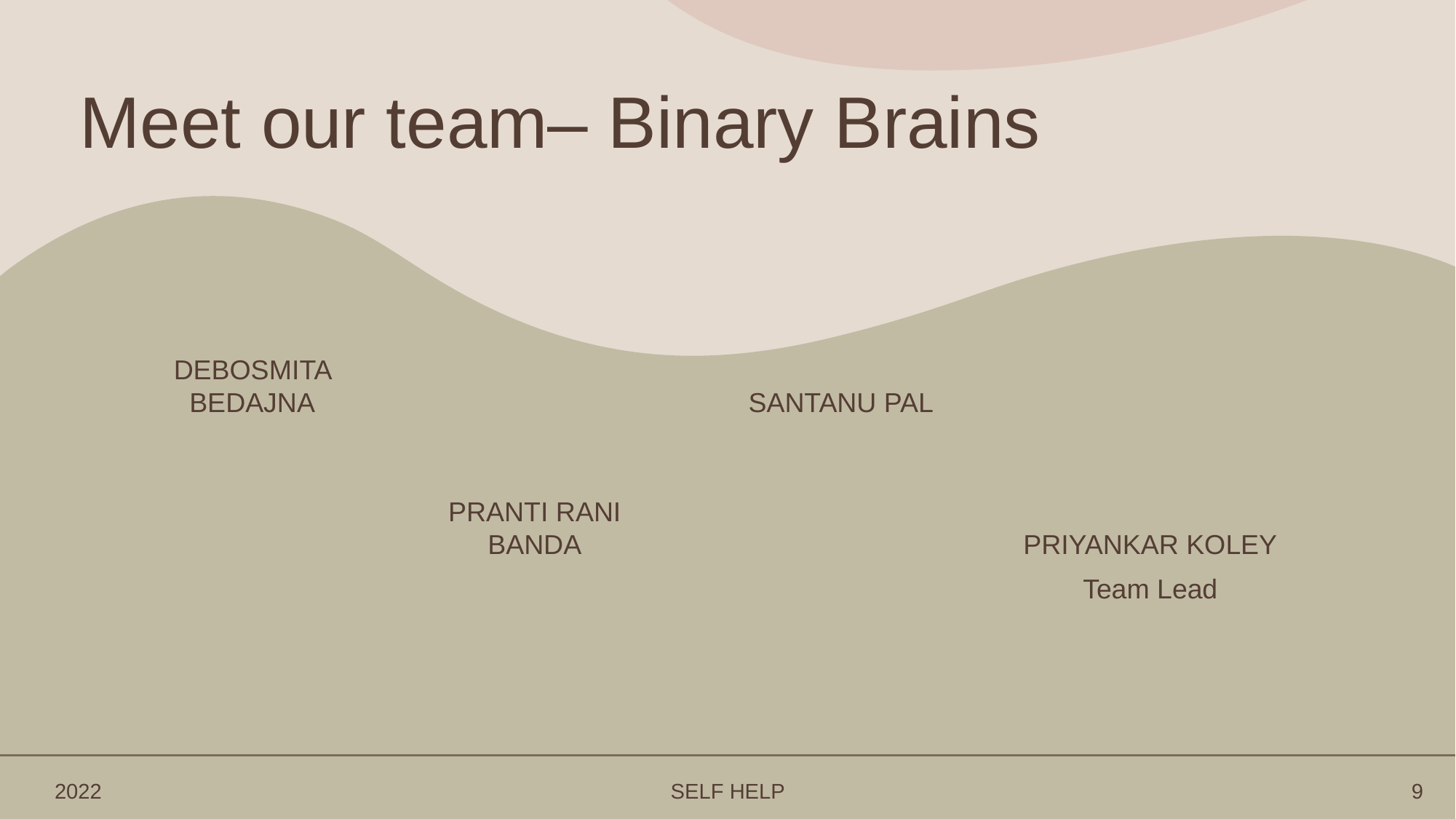

# Meet our team– Binary Brains
DEBOSMITA BEDAJNA
SANTANU PAL​
PRANTI RANI BANDA​
PRIYANKAR KOLEY
Team Lead
2022
SELF HELP
9